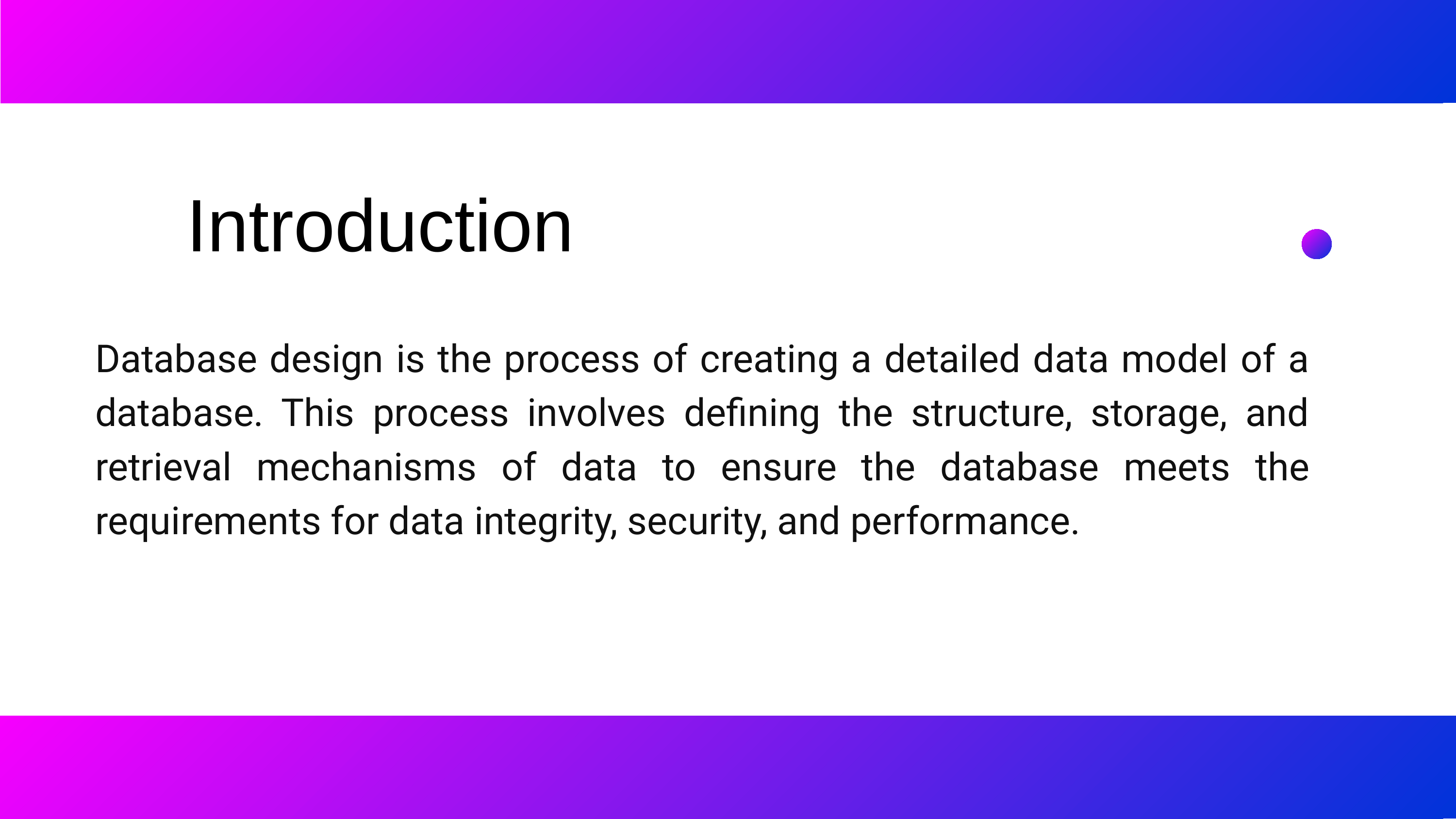

Introduction

Database design is the process of creating a detailed data model of a database. This process involves defining the structure, storage, and retrieval mechanisms of data to ensure the database meets the requirements for data integrity, security, and performance.